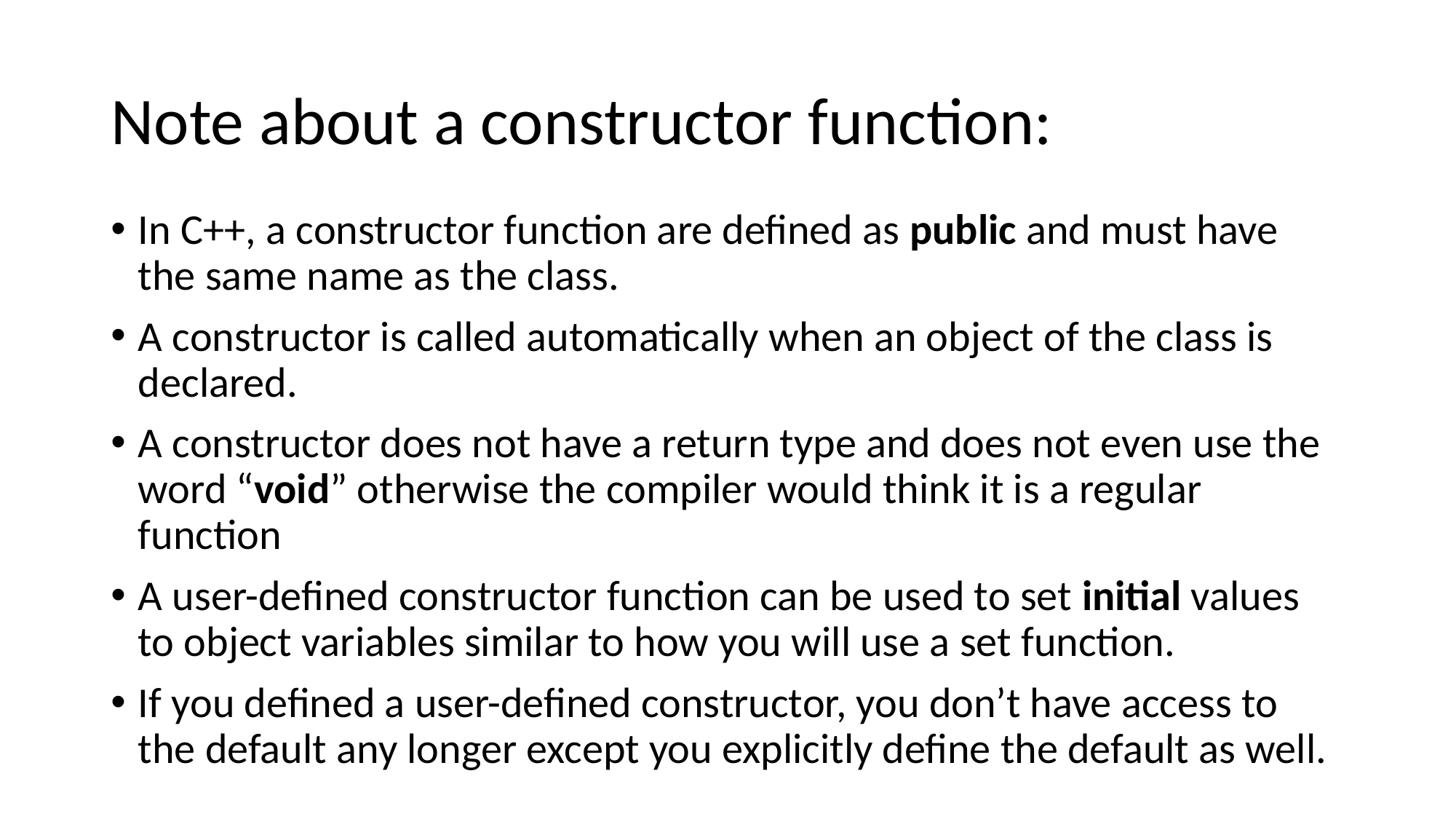

# Note about a constructor function:
In C++, a constructor function are defined as public and must have the same name as the class.
A constructor is called automatically when an object of the class is declared.
A constructor does not have a return type and does not even use the word “void” otherwise the compiler would think it is a regular function
A user-defined constructor function can be used to set initial values to object variables similar to how you will use a set function.
If you defined a user-defined constructor, you don’t have access to the default any longer except you explicitly define the default as well.